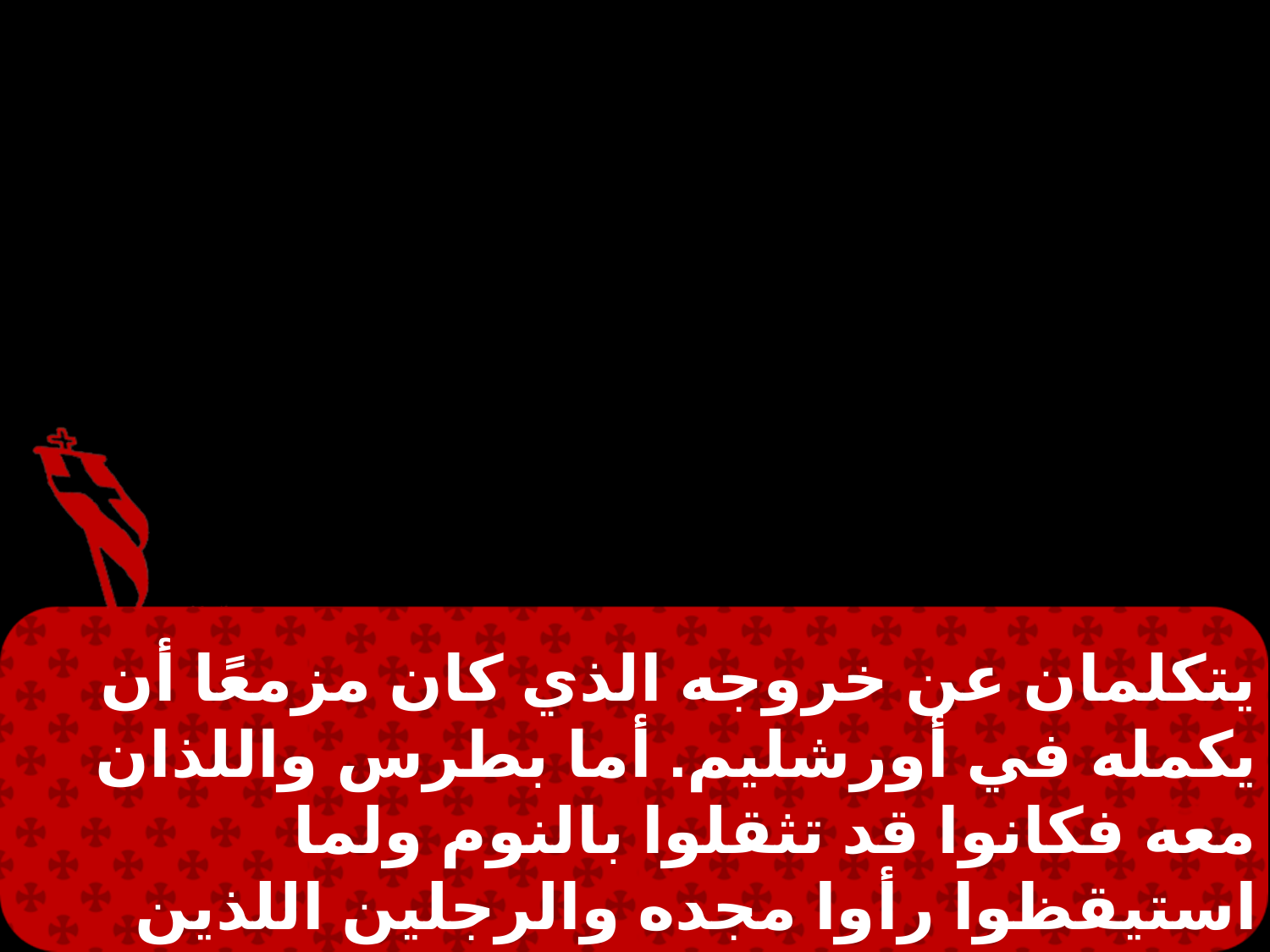

يتكلمان عن خروجه الذي كان مزمعًا أن يكمله في أورشليم. أما بطرس واللذان معه فكانوا قد تثقلوا بالنوم ولما استيقظوا رأوا مجده والرجلين اللذين كان واقفين معه. وفيما هما يفارقانه قال بطرس ليسوع يا معلم